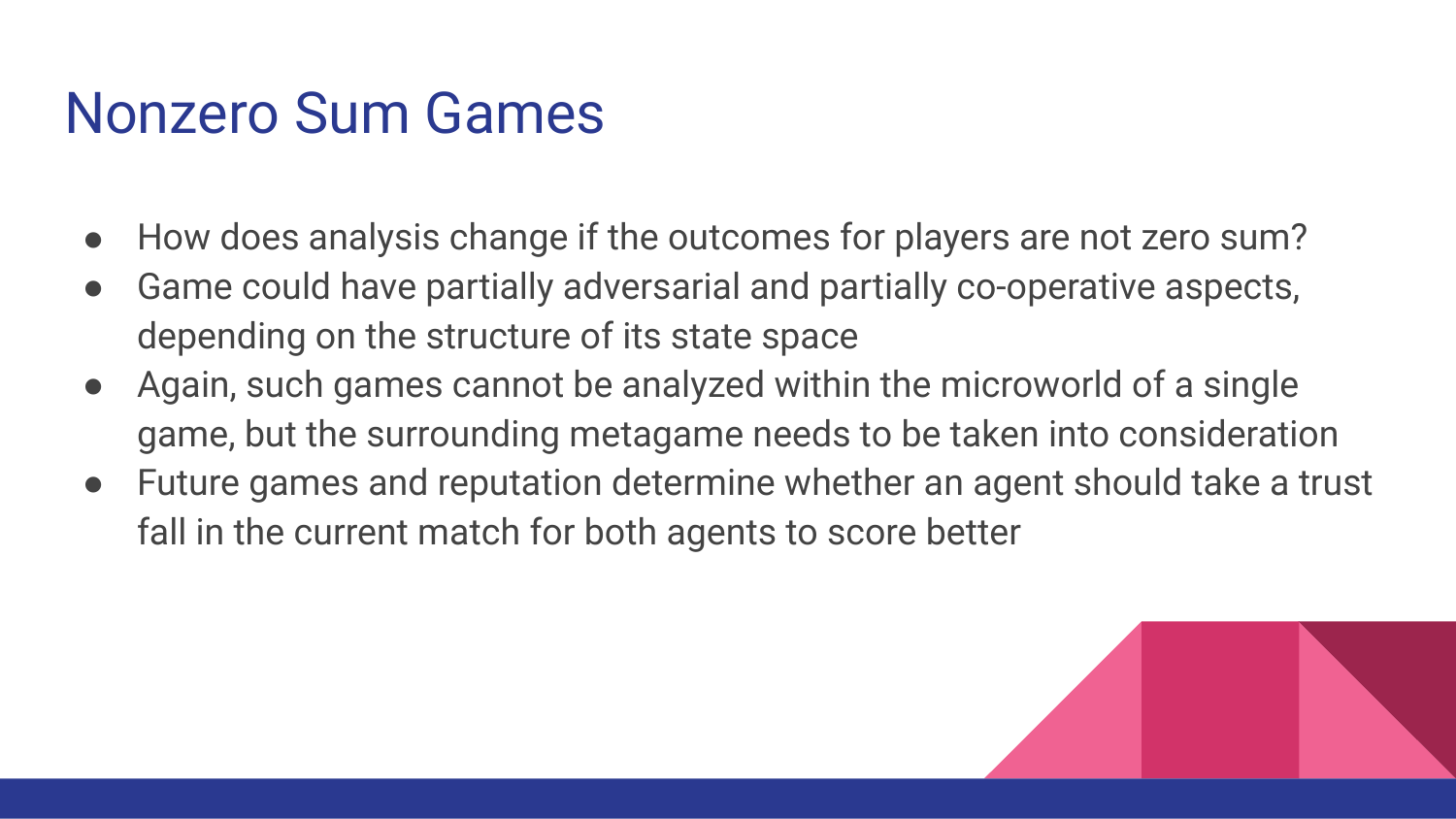

# Nonzero Sum Games
How does analysis change if the outcomes for players are not zero sum?
Game could have partially adversarial and partially co-operative aspects, depending on the structure of its state space
Again, such games cannot be analyzed within the microworld of a single game, but the surrounding metagame needs to be taken into consideration
Future games and reputation determine whether an agent should take a trust fall in the current match for both agents to score better